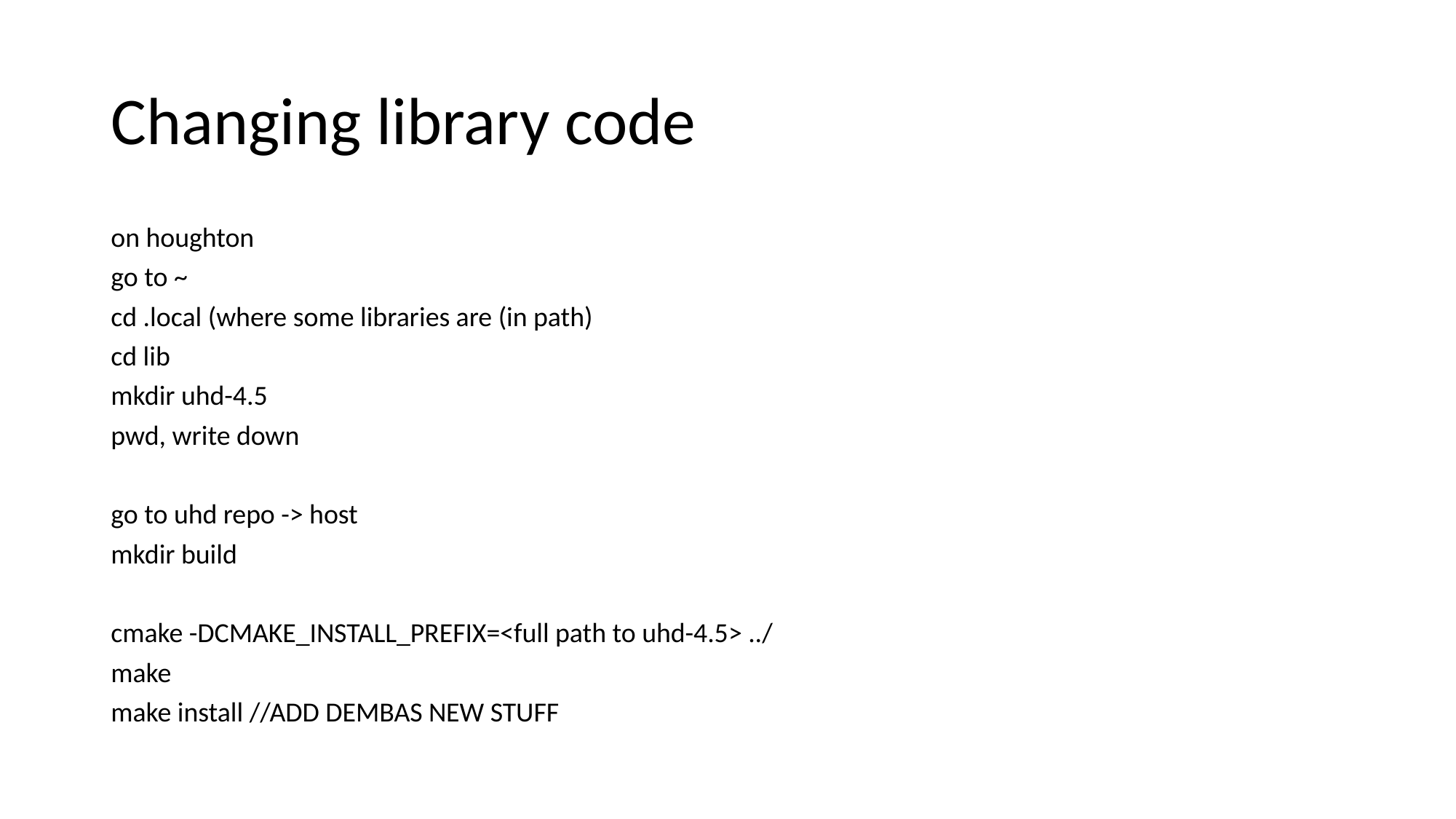

# Changing library code
on houghton
go to ~
cd .local (where some libraries are (in path)
cd lib
mkdir uhd-4.5
pwd, write down

go to uhd repo -> host
mkdir build

cmake -DCMAKE_INSTALL_PREFIX=<full path to uhd-4.5> ../
make
make install //ADD DEMBAS NEW STUFF